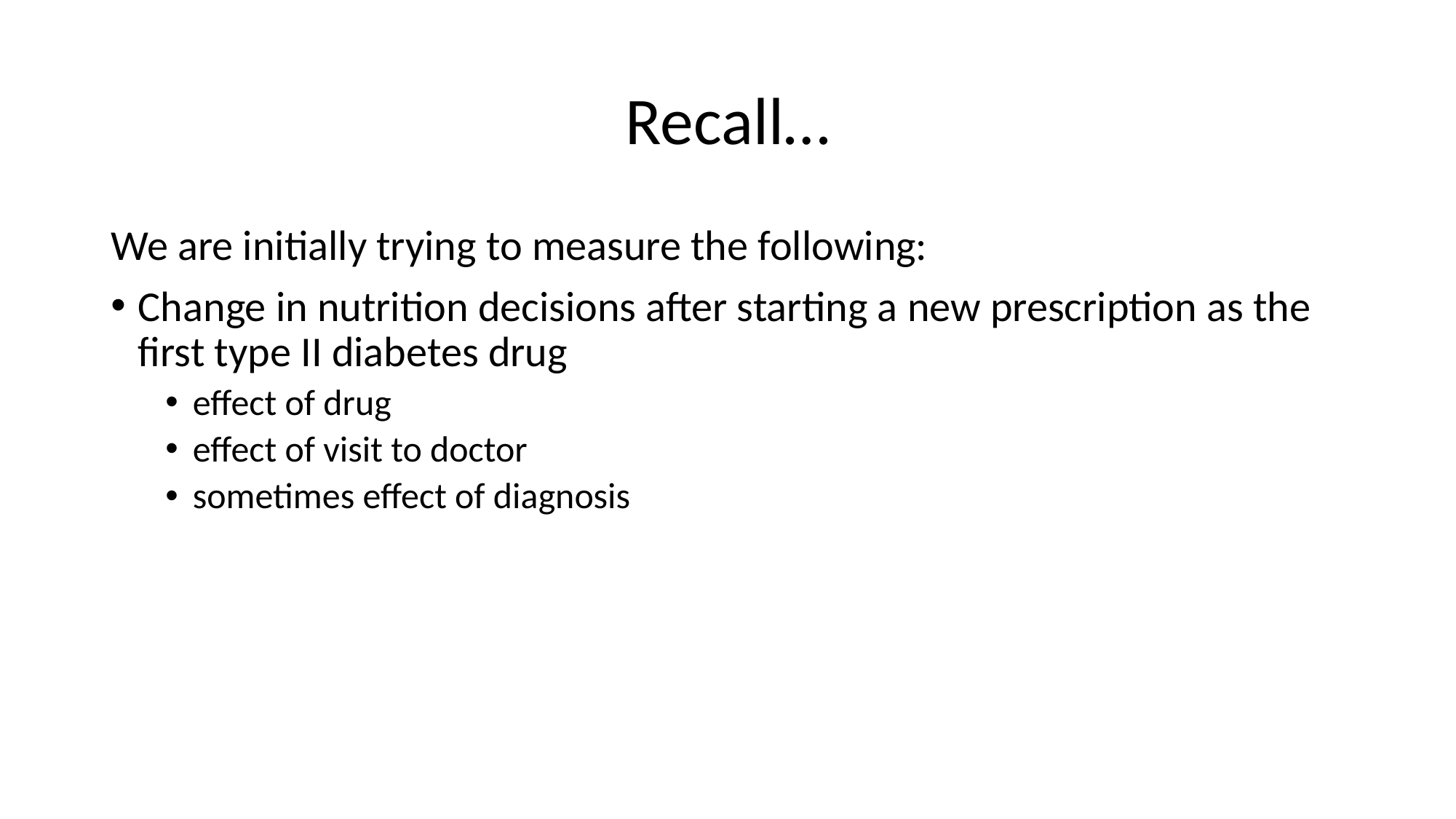

# Recall…
We are initially trying to measure the following:
Change in nutrition decisions after starting a new prescription as the first type II diabetes drug
effect of drug
effect of visit to doctor
sometimes effect of diagnosis